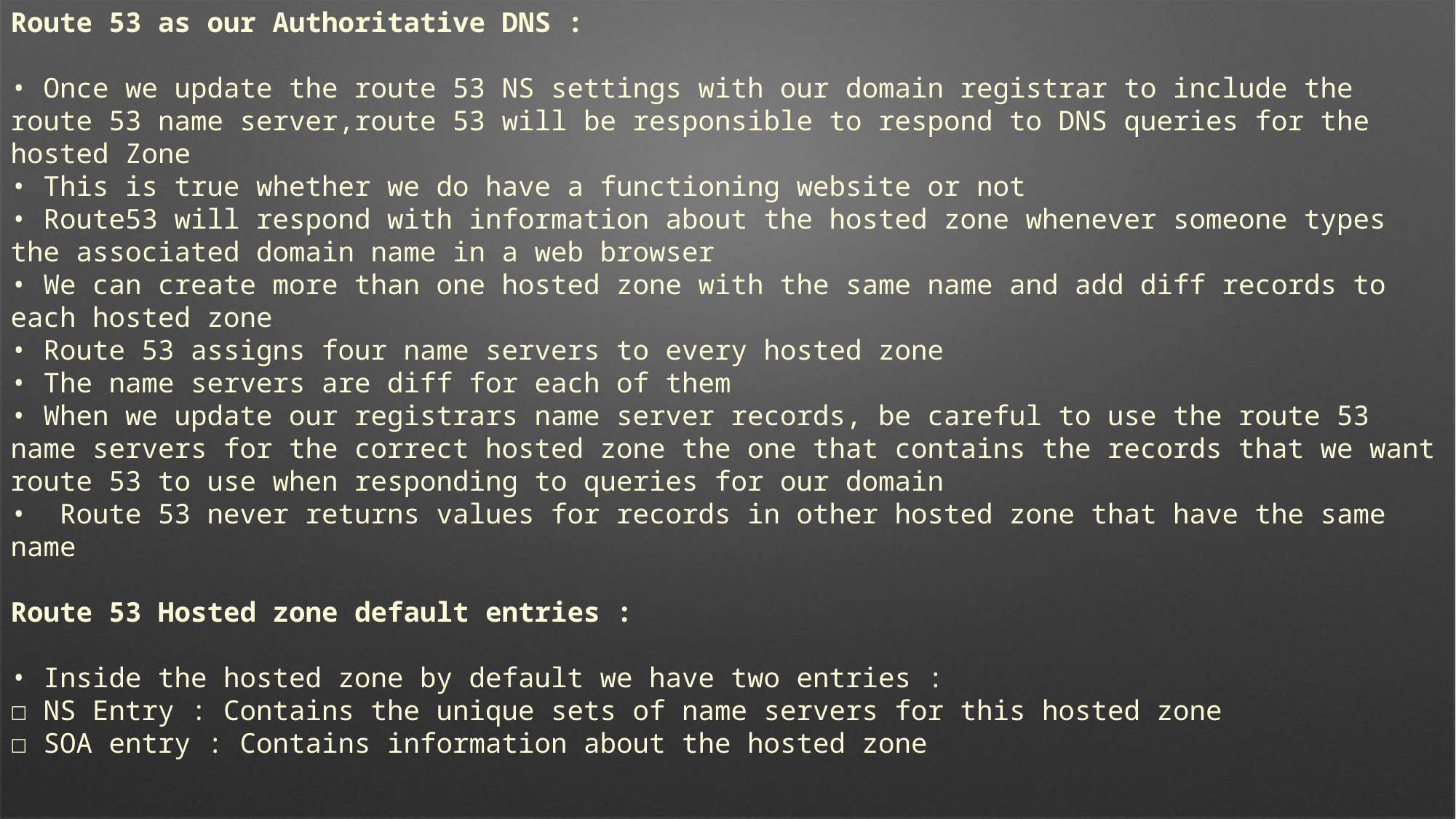

Route 53 as our Authoritative DNS :

• Once we update the route 53 NS settings with our domain registrar to include the route 53 name server,route 53 will be responsible to respond to DNS queries for the hosted Zone
• This is true whether we do have a functioning website or not
• Route53 will respond with information about the hosted zone whenever someone types the associated domain name in a web browser
• We can create more than one hosted zone with the same name and add diff records to each hosted zone
• Route 53 assigns four name servers to every hosted zone
• The name servers are diff for each of them
• When we update our registrars name server records, be careful to use the route 53 name servers for the correct hosted zone the one that contains the records that we want route 53 to use when responding to queries for our domain
•  Route 53 never returns values for records in other hosted zone that have the same name

Route 53 Hosted zone default entries :

• Inside the hosted zone by default we have two entries :
☐ NS Entry : Contains the unique sets of name servers for this hosted zone
☐ SOA entry : Contains information about the hosted zone